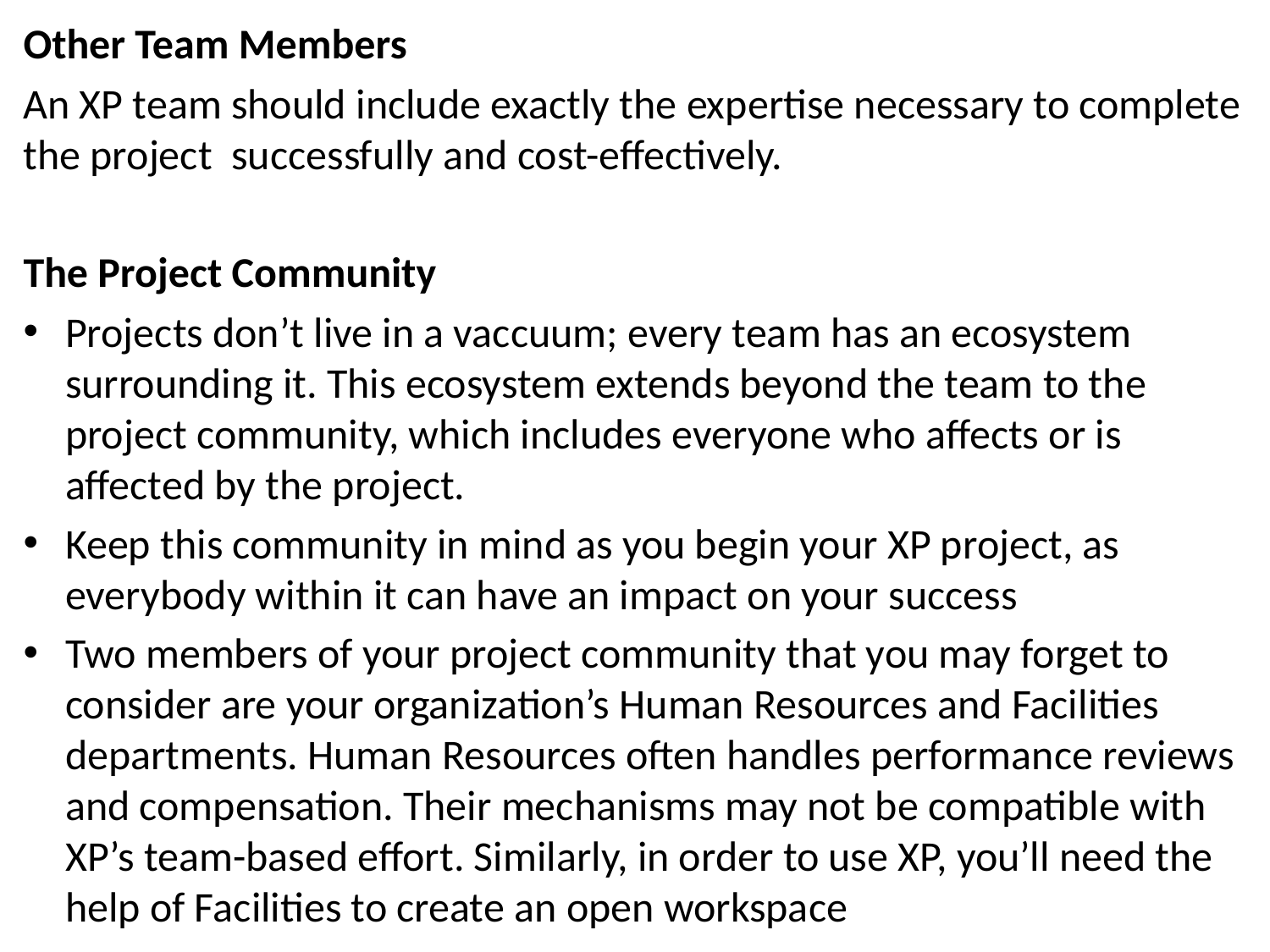

Other Team Members
An XP team should include exactly the expertise necessary to complete the project  successfully and cost-effectively.

The Project Community
Projects don’t live in a vaccuum; every team has an ecosystem surrounding it. This ecosystem extends beyond the team to the project community, which includes everyone who affects or is affected by the project.
Keep this community in mind as you begin your XP project, as everybody within it can have an impact on your success
Two members of your project community that you may forget to consider are your organization’s Human Resources and Facilities departments. Human Resources often handles performance reviews and compensation. Their mechanisms may not be compatible with XP’s team-based effort. Similarly, in order to use XP, you’ll need the help of Facilities to create an open workspace